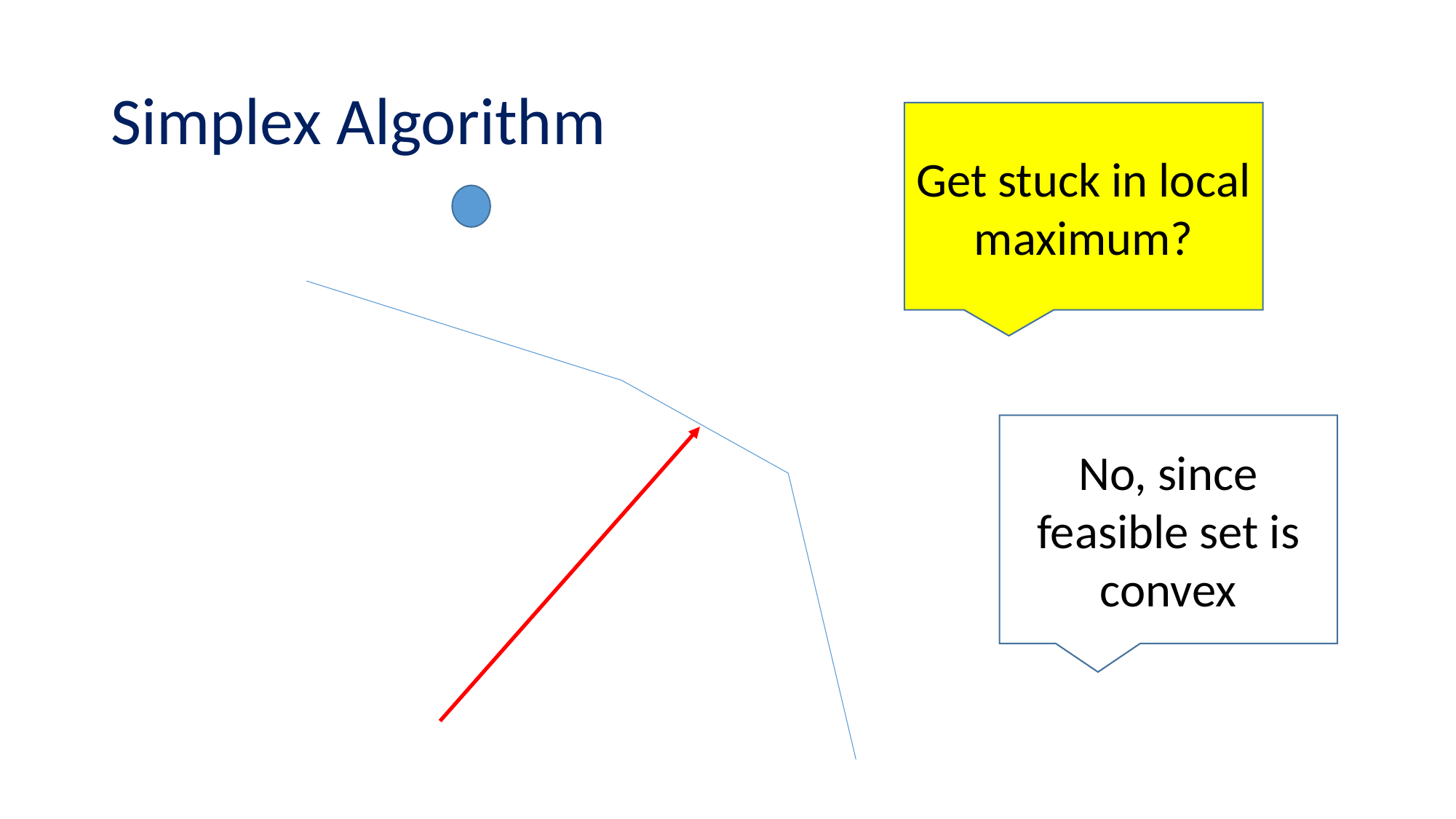

# Simplex Algorithm
Get stuck in local maximum?

No, since feasible set is convex